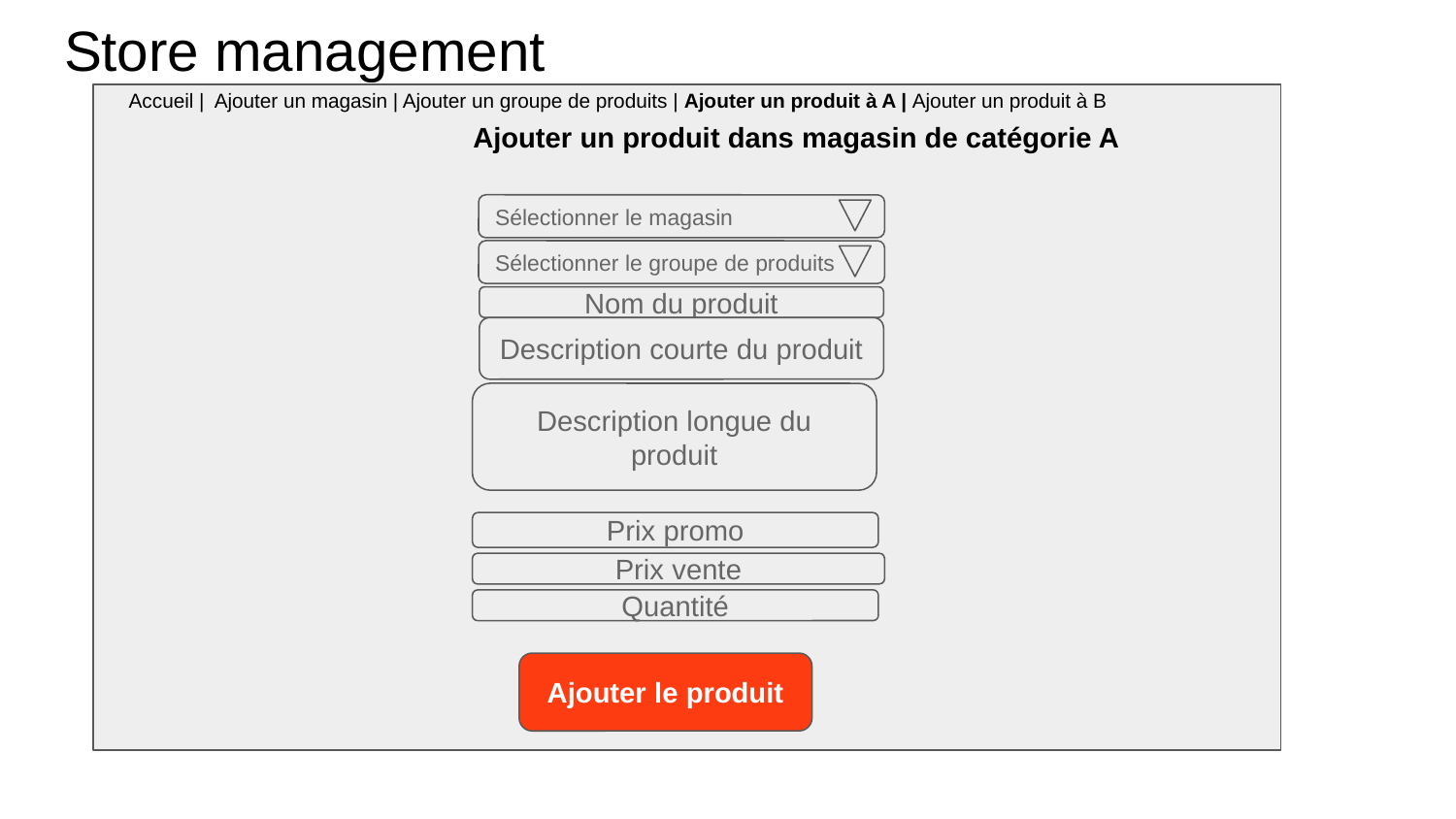

# Store management

Accueil |  Ajouter un magasin | Ajouter un groupe de produits | Ajouter un produit à A | Ajouter un produit à B
Ajouter un produit dans magasin de catégorie A
Sélectionner le magasin

Sélectionner le groupe de produits

Nom du produit
Description courte du produit
Description longue du produit
Prix promo
Prix vente
Quantité
Ajouter le produit